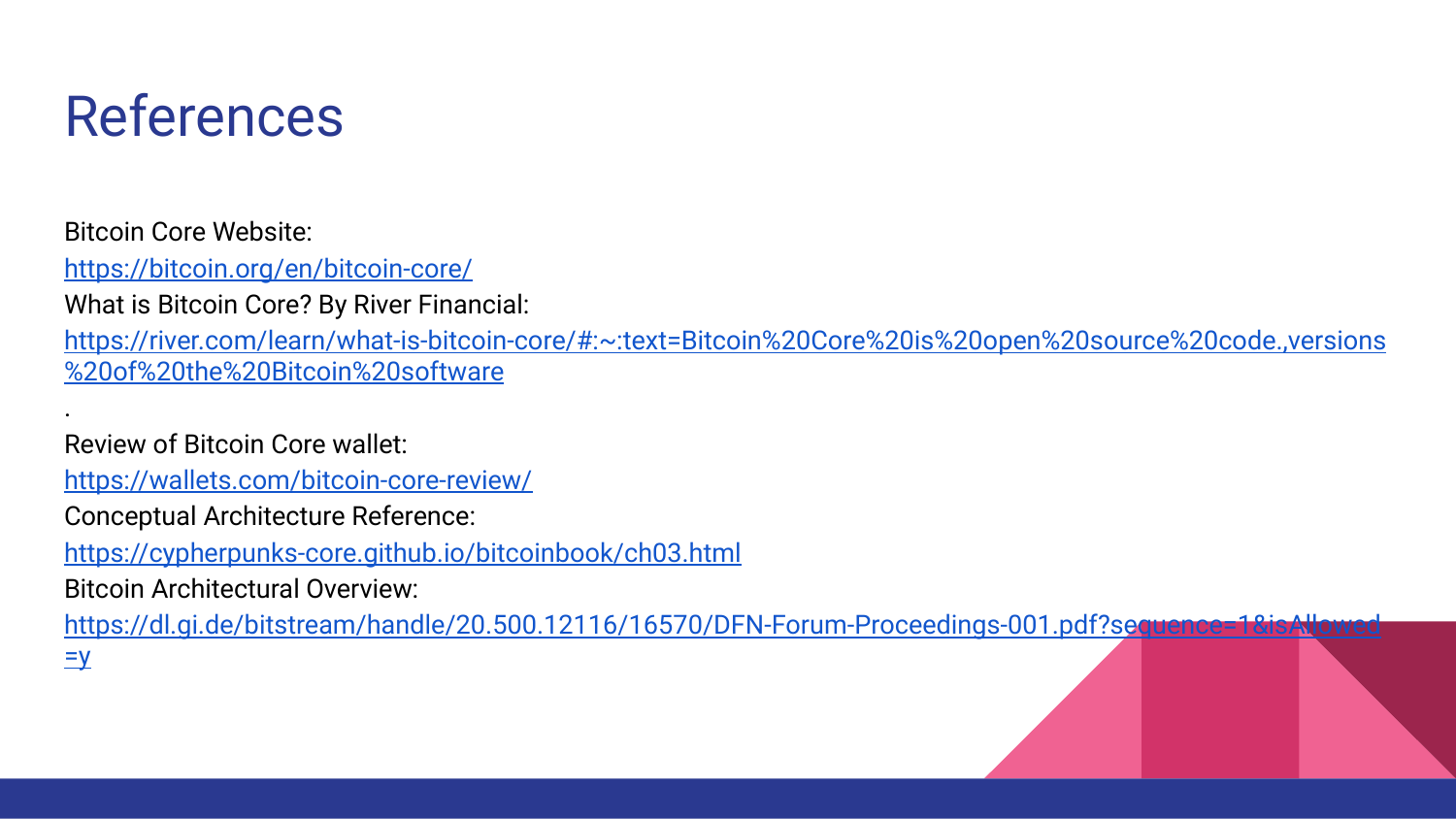

# References
Bitcoin Core Website:
https://bitcoin.org/en/bitcoin-core/
What is Bitcoin Core? By River Financial: https://river.com/learn/what-is-bitcoin-core/#:~:text=Bitcoin%20Core%20is%20open%20source%20code.,versions%20of%20the%20Bitcoin%20software.
Review of Bitcoin Core wallet:
https://wallets.com/bitcoin-core-review/
Conceptual Architecture Reference:
https://cypherpunks-core.github.io/bitcoinbook/ch03.html
Bitcoin Architectural Overview:
https://dl.gi.de/bitstream/handle/20.500.12116/16570/DFN-Forum-Proceedings-001.pdf?sequence=1&isAllowed=y